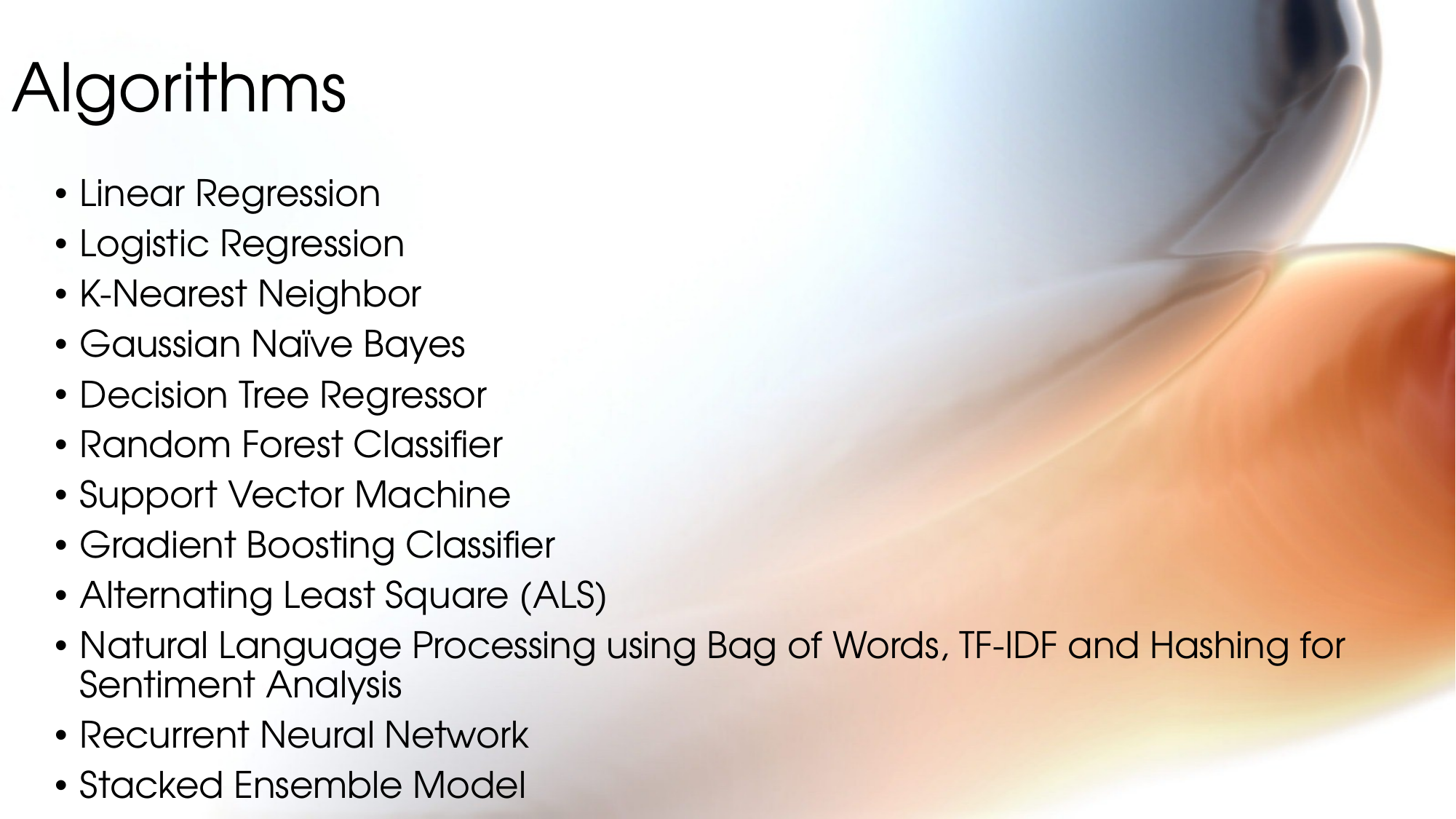

# Algorithms
Linear Regression
Logistic Regression
K-Nearest Neighbor
Gaussian Naïve Bayes
Decision Tree Regressor
Random Forest Classifier
Support Vector Machine
Gradient Boosting Classifier
Alternating Least Square (ALS)
Natural Language Processing using Bag of Words, TF-IDF and Hashing for Sentiment Analysis
Recurrent Neural Network
Stacked Ensemble Model